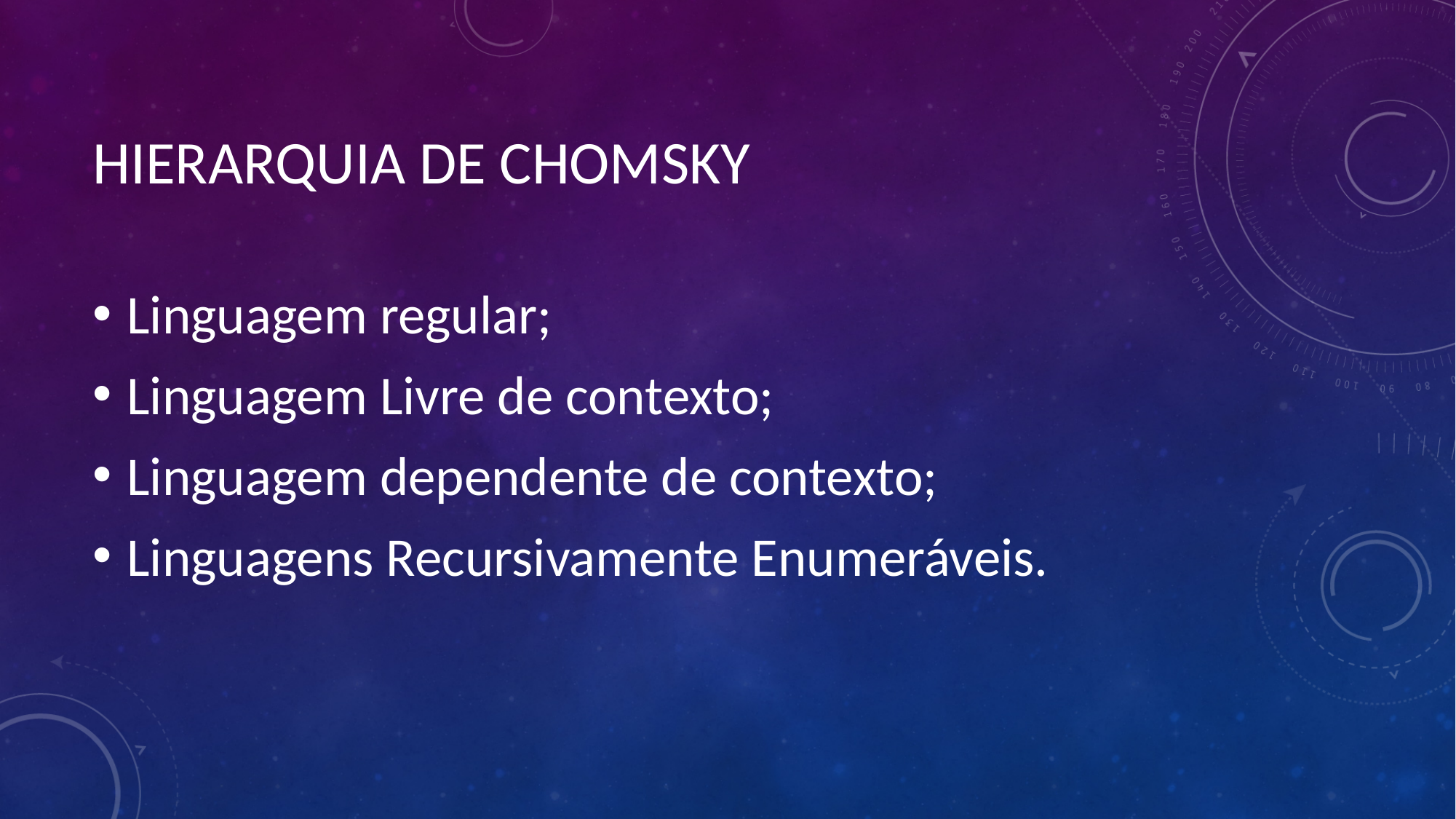

# Hierarquia de chomsky
Linguagem regular;
Linguagem Livre de contexto;
Linguagem dependente de contexto;
Linguagens Recursivamente Enumeráveis.